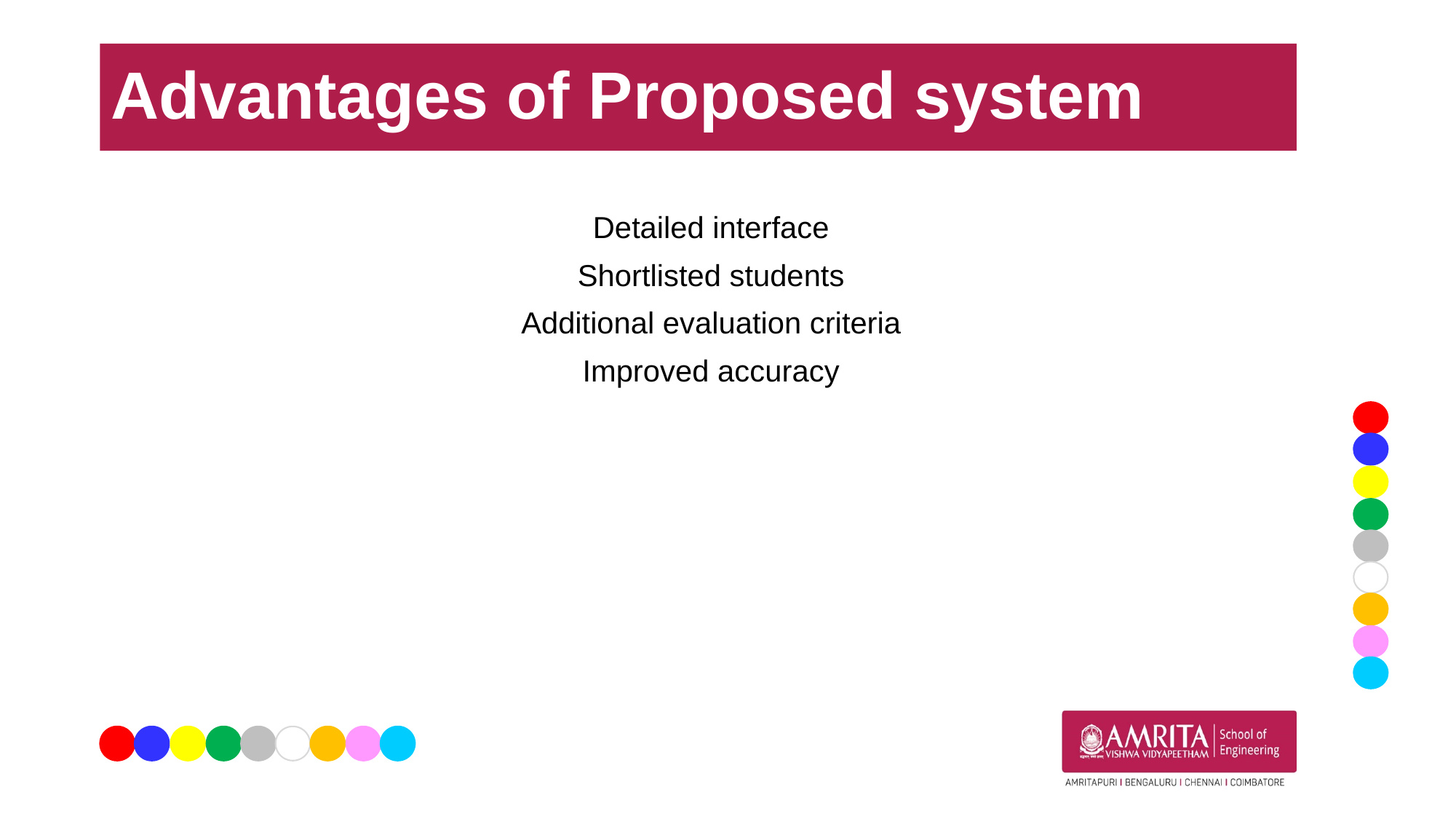

# Advantages of Proposed system
Detailed interface
Shortlisted students
Additional evaluation criteria
Improved accuracy